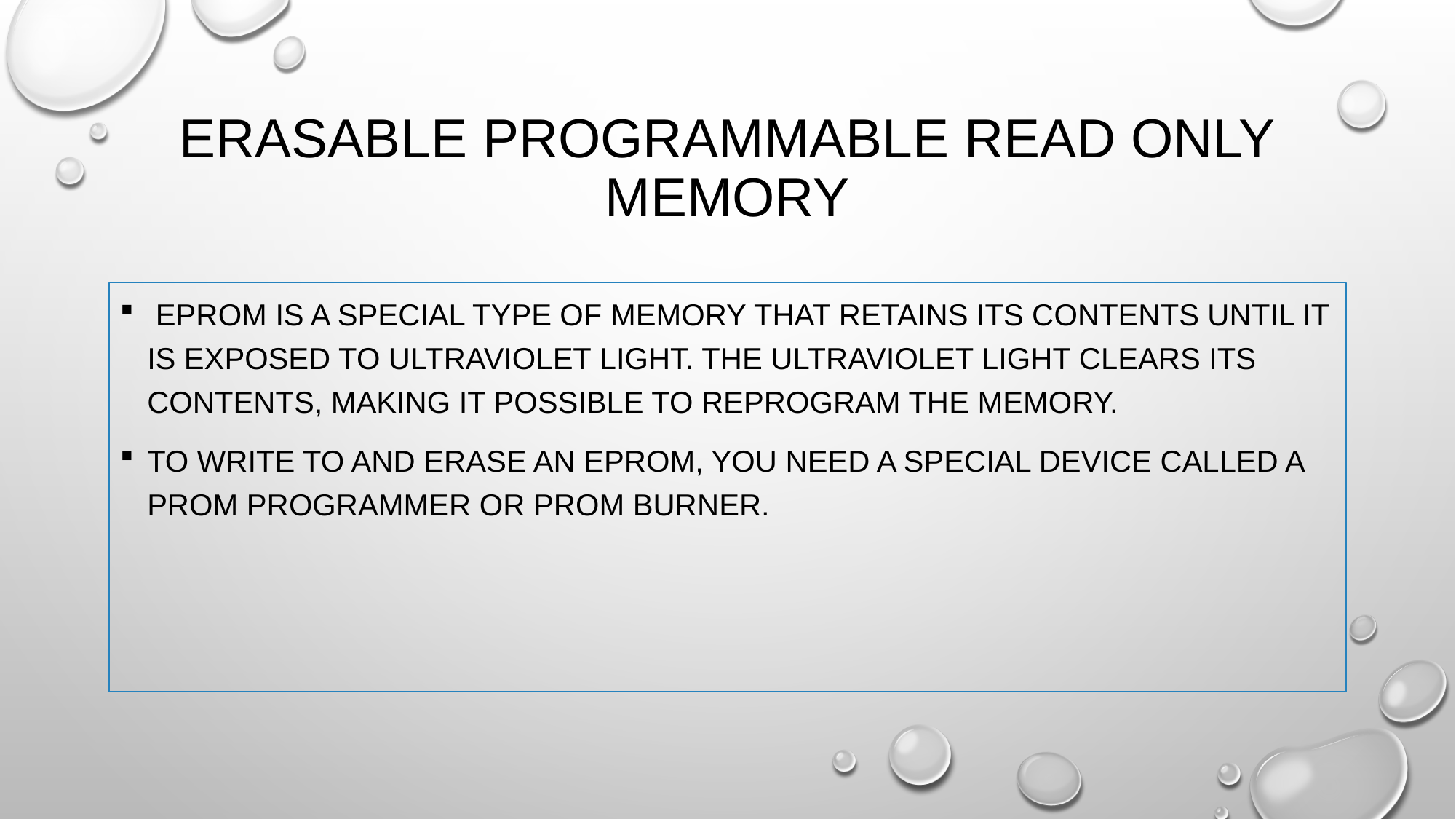

# ERASABLE PROGRAMMABLE READ ONLY MEMORY
 EPROM is a special type of memory that retains its contents until it is exposed to ultraviolet light. The ultraviolet light clears its contents, making it possible to reprogram the memory.
To write to and erase an EPROM, you need a special device called a PROM programmer or PROM burner.